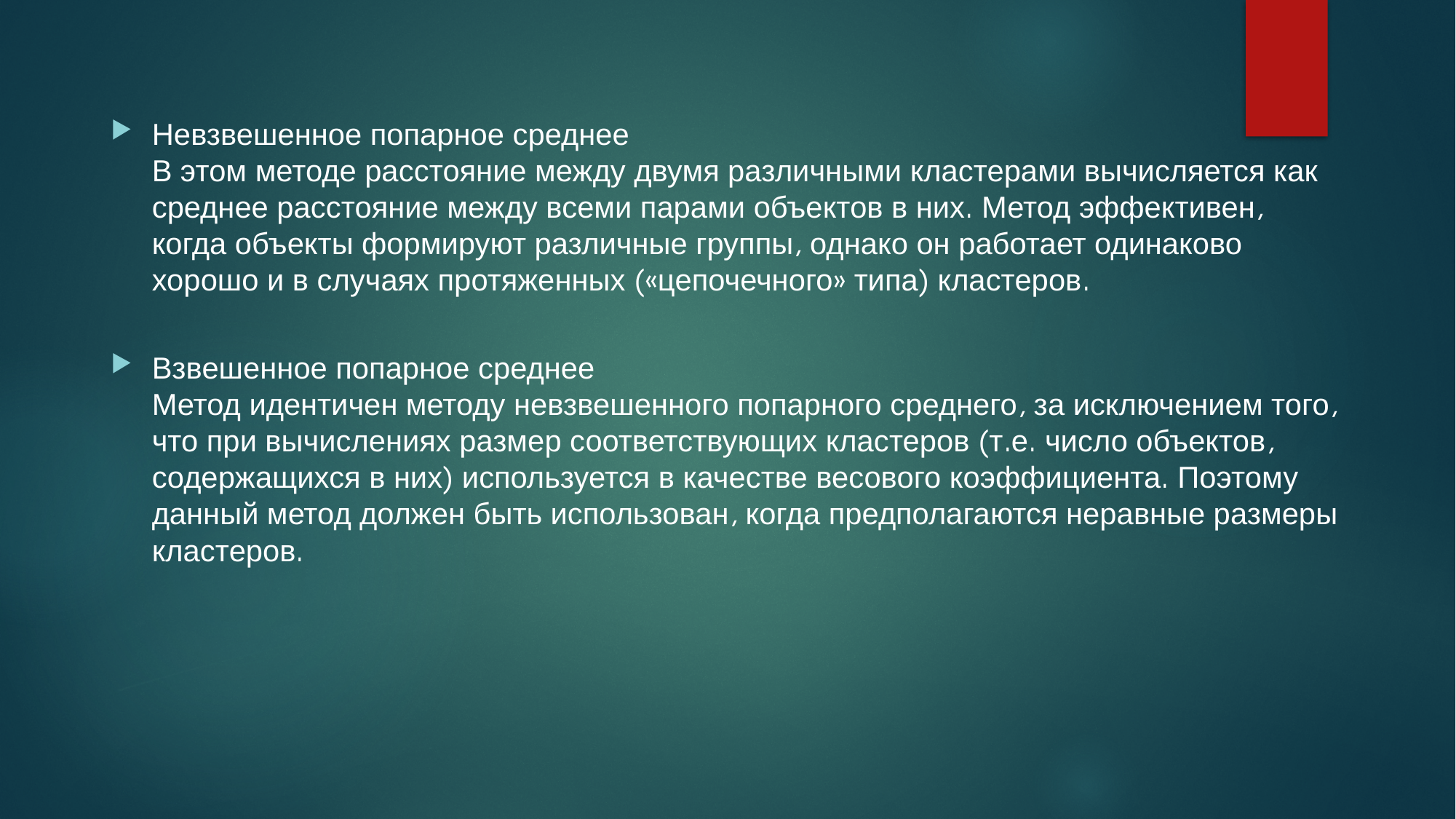

Невзвешенное попарное среднее
В этом методе расстояние между двумя различными кластерами вычисляется как среднее расстояние между всеми парами объектов в них. Метод эффективен, когда объекты формируют различные группы, однако он работает одинаково хорошо и в случаях протяженных («цепочечного» типа) кластеров.
Взвешенное попарное среднее
Метод идентичен методу невзвешенного попарного среднего, за исключением того, что при вычислениях размер соответствующих кластеров (т.е. число объектов, содержащихся в них) используется в качестве весового коэффициента. Поэтому данный метод должен быть использован, когда предполагаются неравные размеры кластеров.